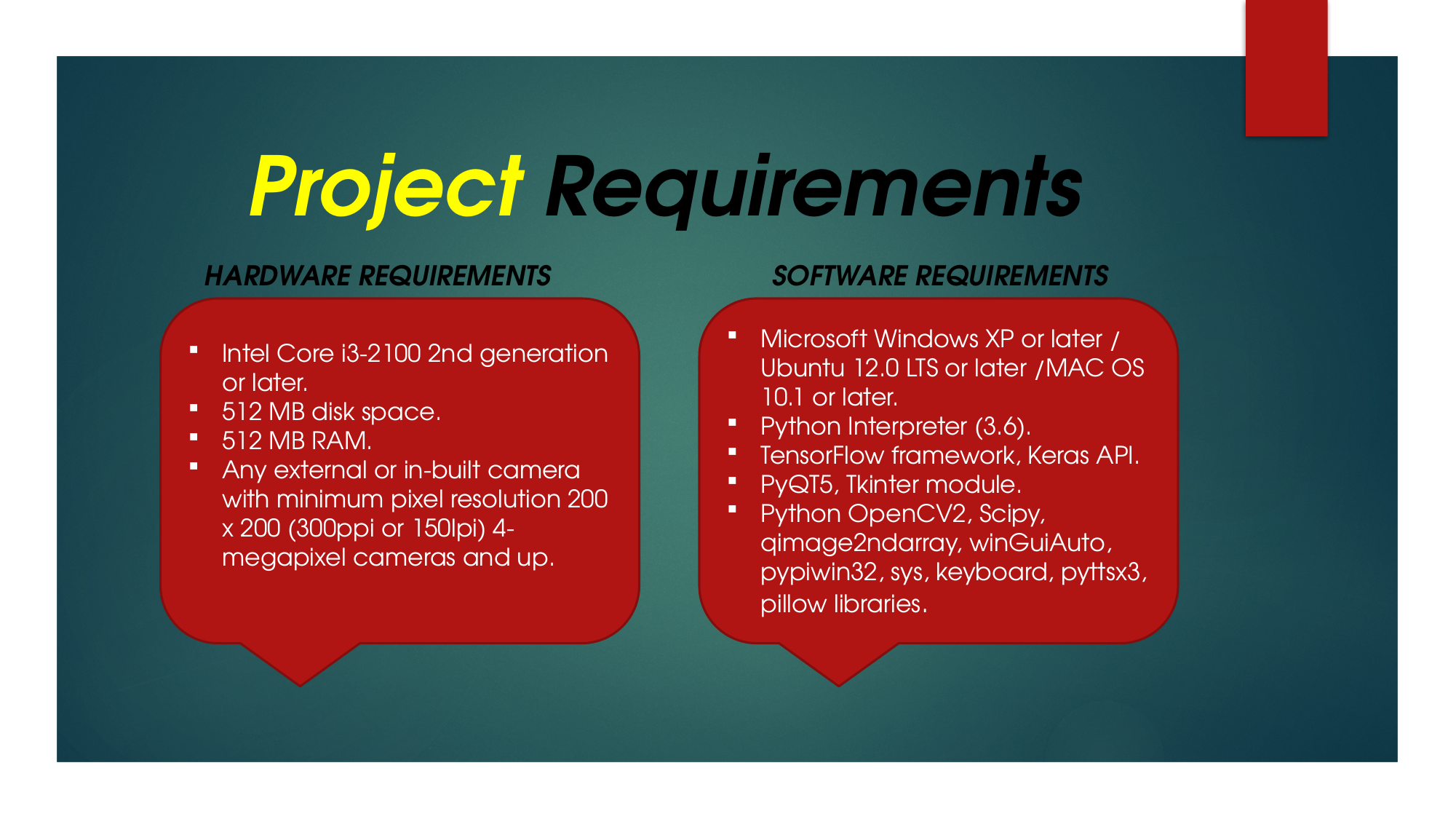

# Project Requirements
       Hardware Requirements                             Software Requirements
Intel Core i3-2100 2nd generation or later.
512 MB disk space.
512 MB RAM.
Any external or in-built camera with minimum pixel resolution 200 x 200 (300ppi or 150lpi) 4-megapixel cameras and up.

Microsoft Windows XP or later / Ubuntu 12.0 LTS or later /MAC OS 10.1 or later.
Python Interpreter (3.6).
TensorFlow framework, Keras API.
PyQT5, Tkinter module.
Python OpenCV2, Scipy, qimage2ndarray, winGuiAuto, pypiwin32, sys, keyboard, pyttsx3, pillow libraries.